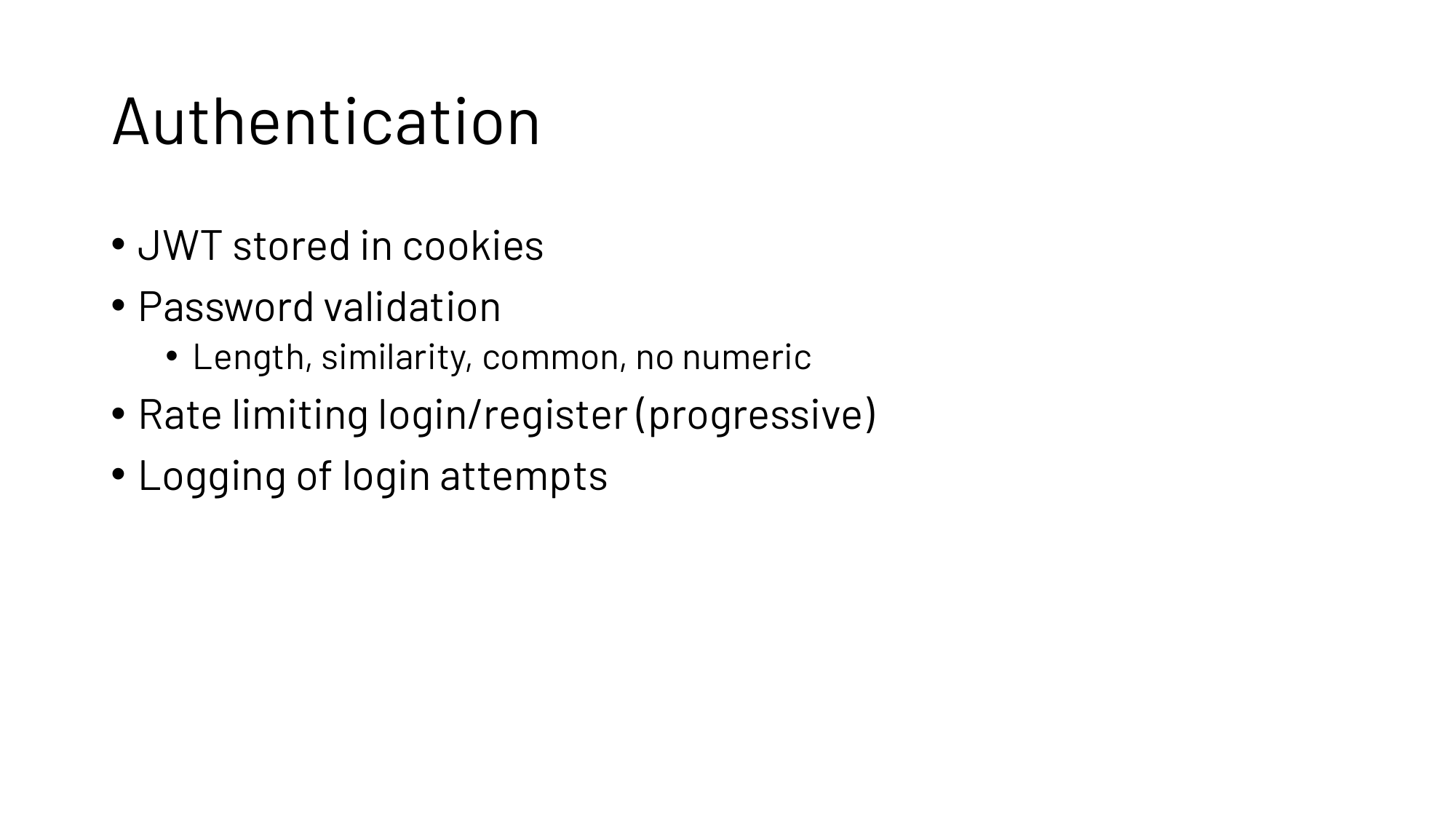

# Authentication
JWT stored in cookies
Password validation
Length, similarity, common, no numeric
Rate limiting login/register (progressive)
Logging of login attempts